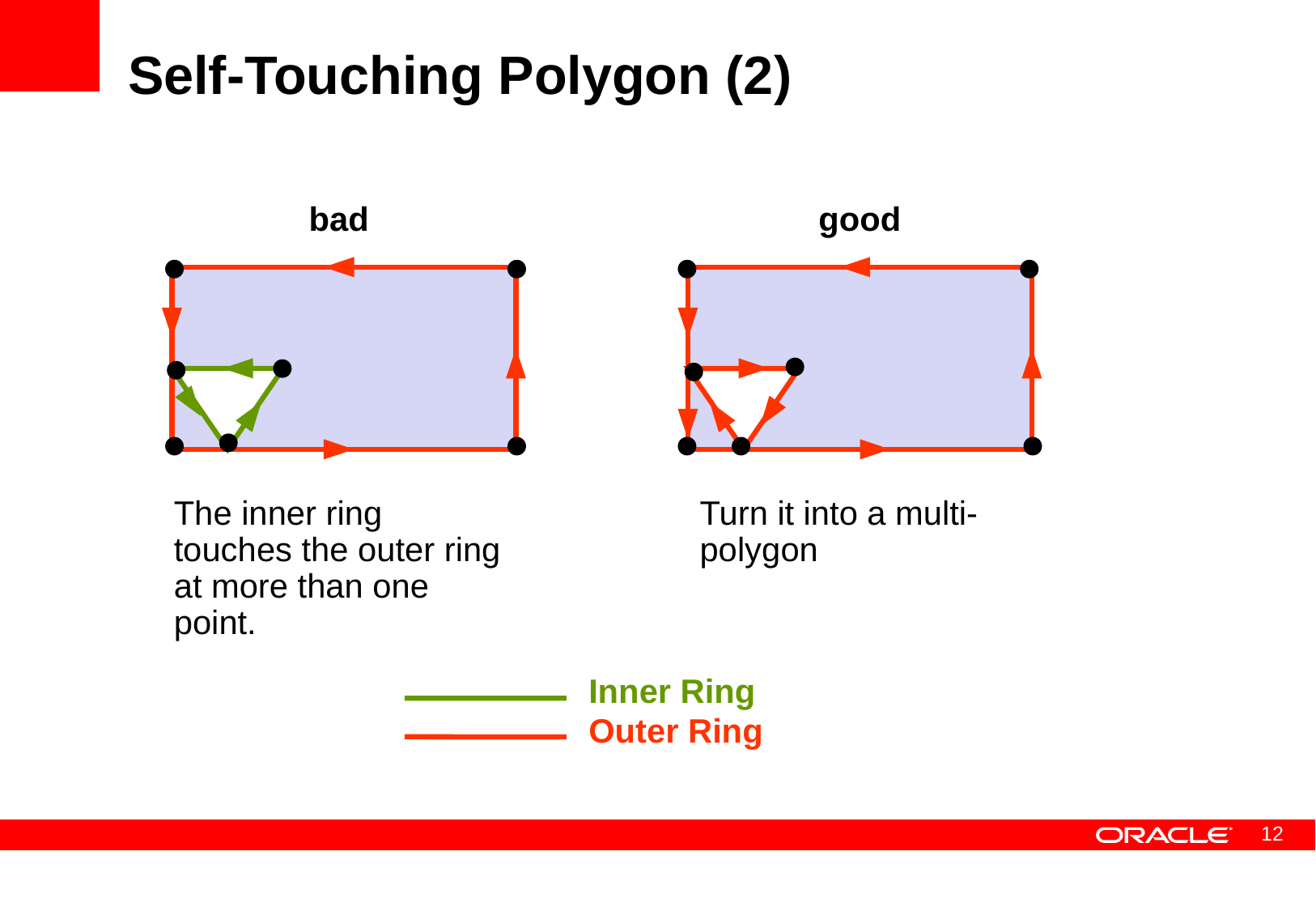

# Self-Touching Polygon (2)
bad
good

The inner ring touches the outer ring at more than one point.
Turn it into a multi-polygon
Inner Ring

Outer Ring